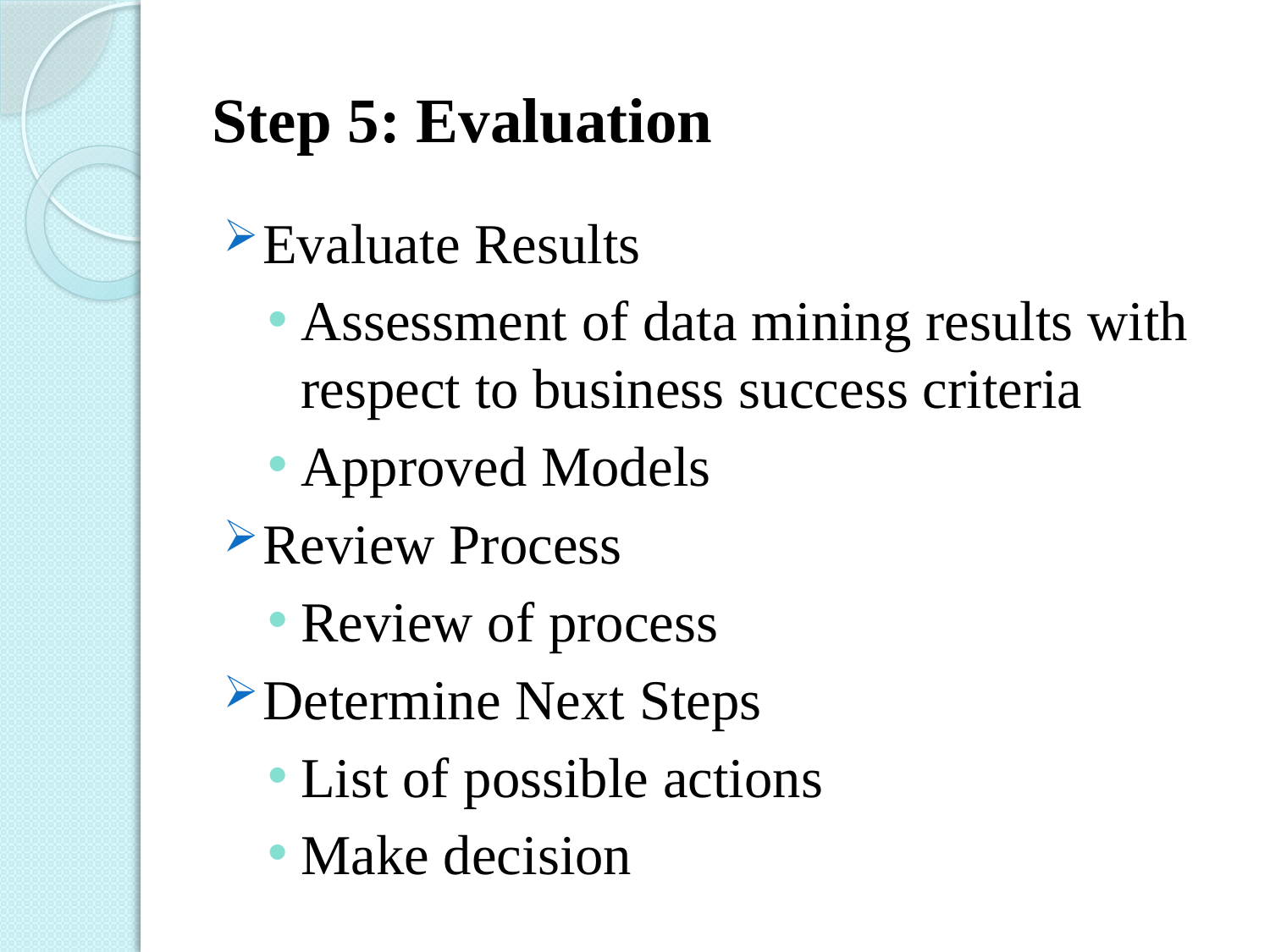

# Step 5: Evaluation
Evaluate Results
Assessment of data mining results with respect to business success criteria
Approved Models
Review Process
Review of process
Determine Next Steps
List of possible actions
Make decision